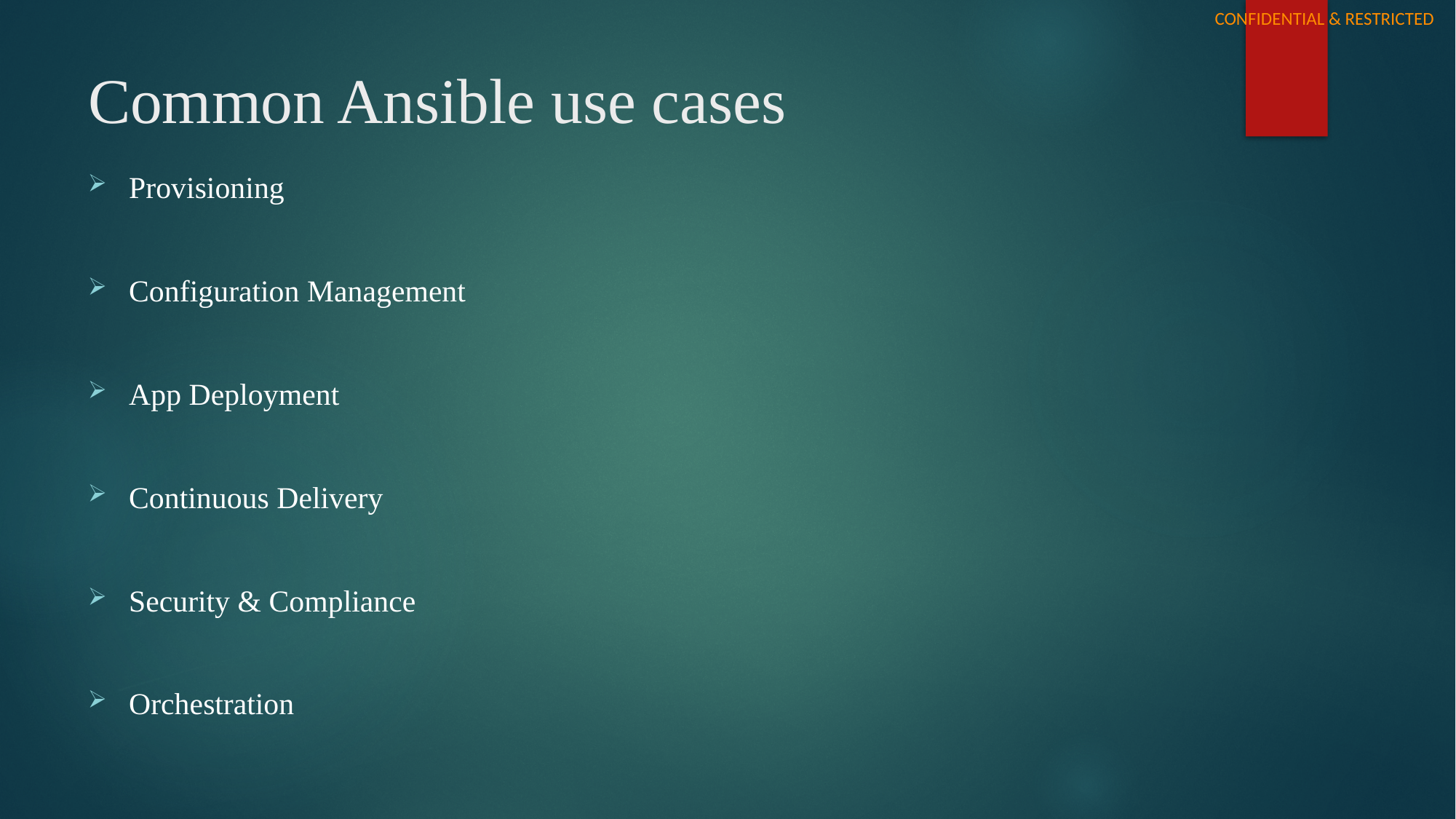

# Common Ansible use cases
Provisioning

Configuration Management

App Deployment

Continuous Delivery

Security & Compliance

Orchestration